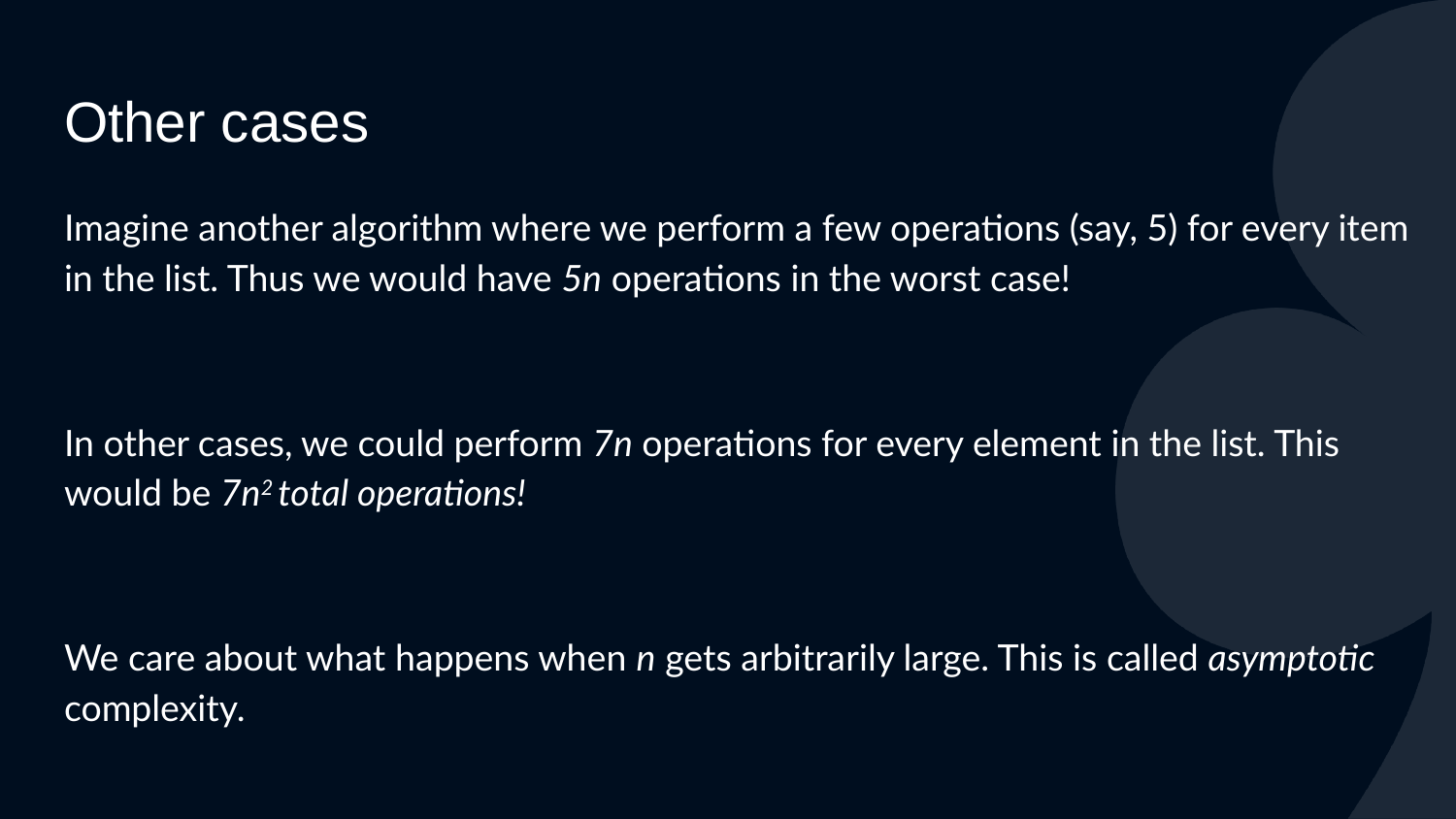

# Other cases
Imagine another algorithm where we perform a few operations (say, 5) for every item in the list. Thus we would have 5n operations in the worst case!

In other cases, we could perform 7n operations for every element in the list. This would be 7n2 total operations!

We care about what happens when n gets arbitrarily large. This is called asymptotic complexity.